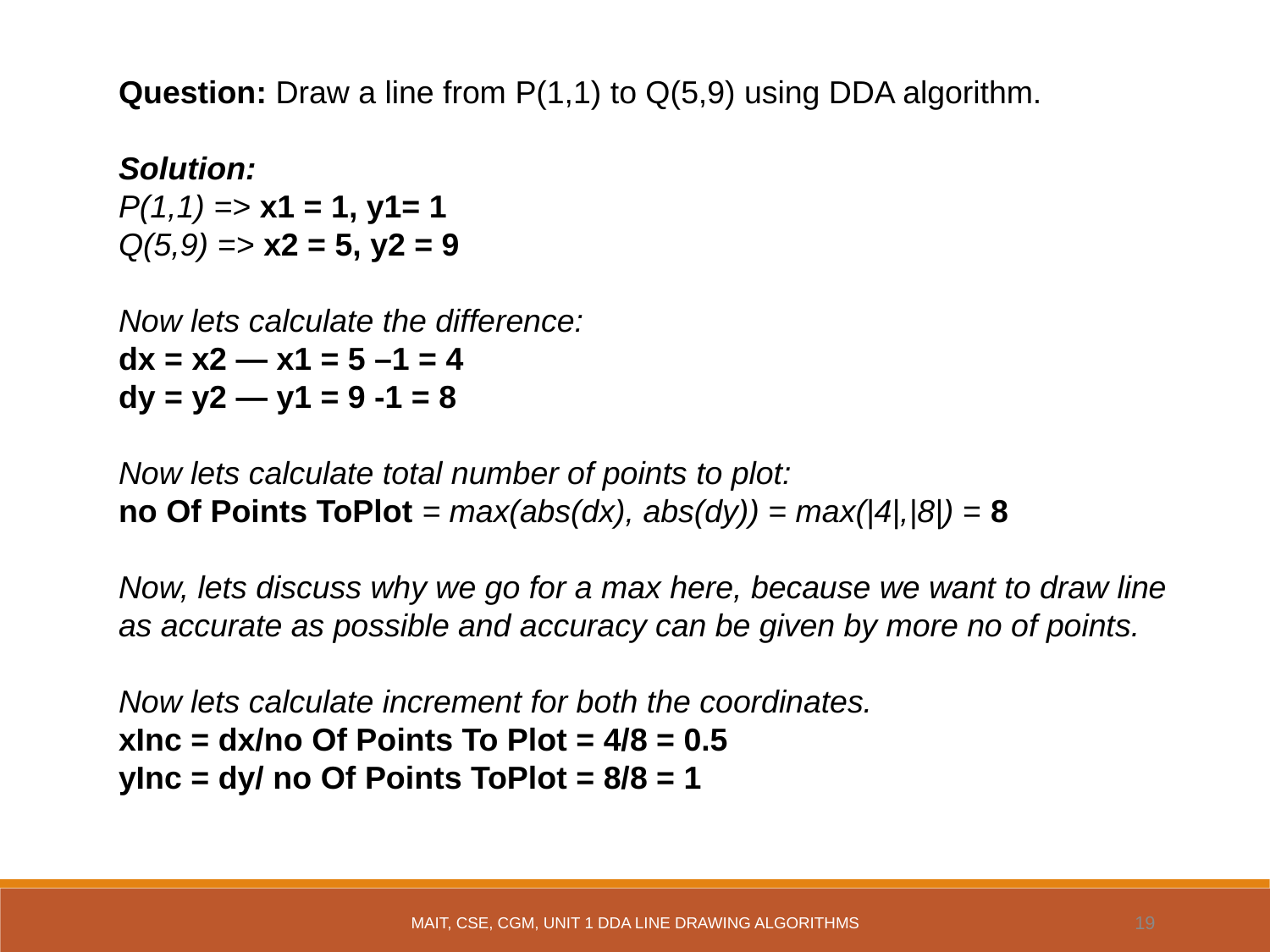

Question: Draw a line from P(1,1) to Q(5,9) using DDA algorithm.
Solution:
P(1,1) => x1 = 1, y1= 1
Q(5,9) => x2 = 5, y2 = 9
Now lets calculate the difference:
dx = x2 — x1 = 5 –1 = 4
dy = y2 — y1 = 9 -1 = 8
Now lets calculate total number of points to plot:
no Of Points ToPlot = max(abs(dx), abs(dy)) = max(|4|,|8|) = 8
Now, lets discuss why we go for a max here, because we want to draw line as accurate as possible and accuracy can be given by more no of points.
Now lets calculate increment for both the coordinates.
xInc = dx/no Of Points To Plot = 4/8 = 0.5
yInc = dy/ no Of Points ToPlot = 8/8 = 1
MAIT, CSE, CGM, UNIT 1 DDA LINE DRAWING ALGORITHMS
19